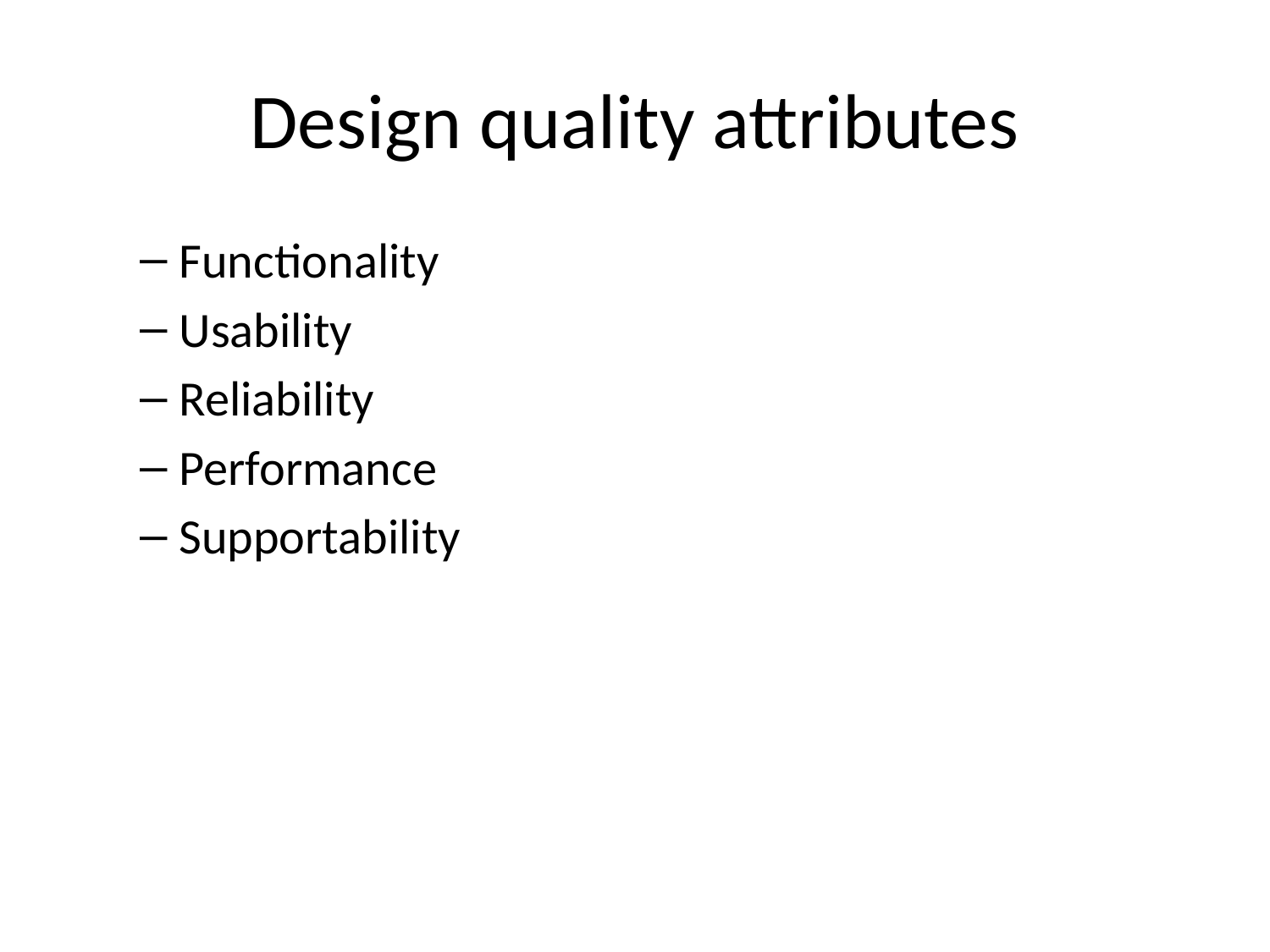

# Design quality attributes
Functionality
Usability
Reliability
Performance
Supportability